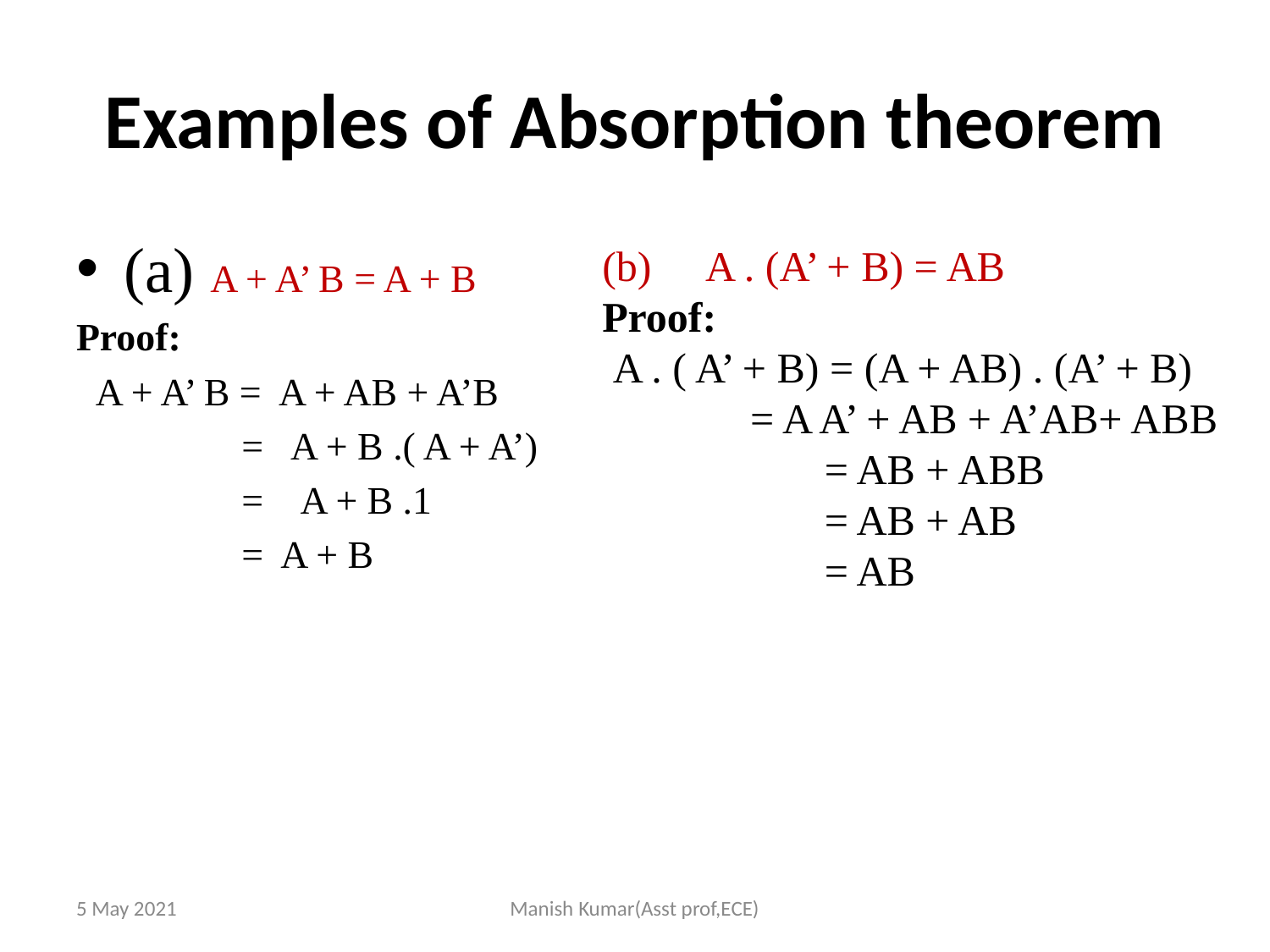

# Examples of Absorption theorem
(a) A + A’ B = A + B
Proof:
  A + A’ B =  A + AB + A’B
                 =   A + B .( A + A’)
                 =    A + B .1
                 =  A + B
A . (A’ + B) = AB
Proof:
 A . ( A’ + B) = (A + AB) . (A’ + B)
              = A A’ + AB + A’AB+ ABB
                     = AB + ABB
                     = AB + AB
                     = AB
5 May 2021
Manish Kumar(Asst prof,ECE)